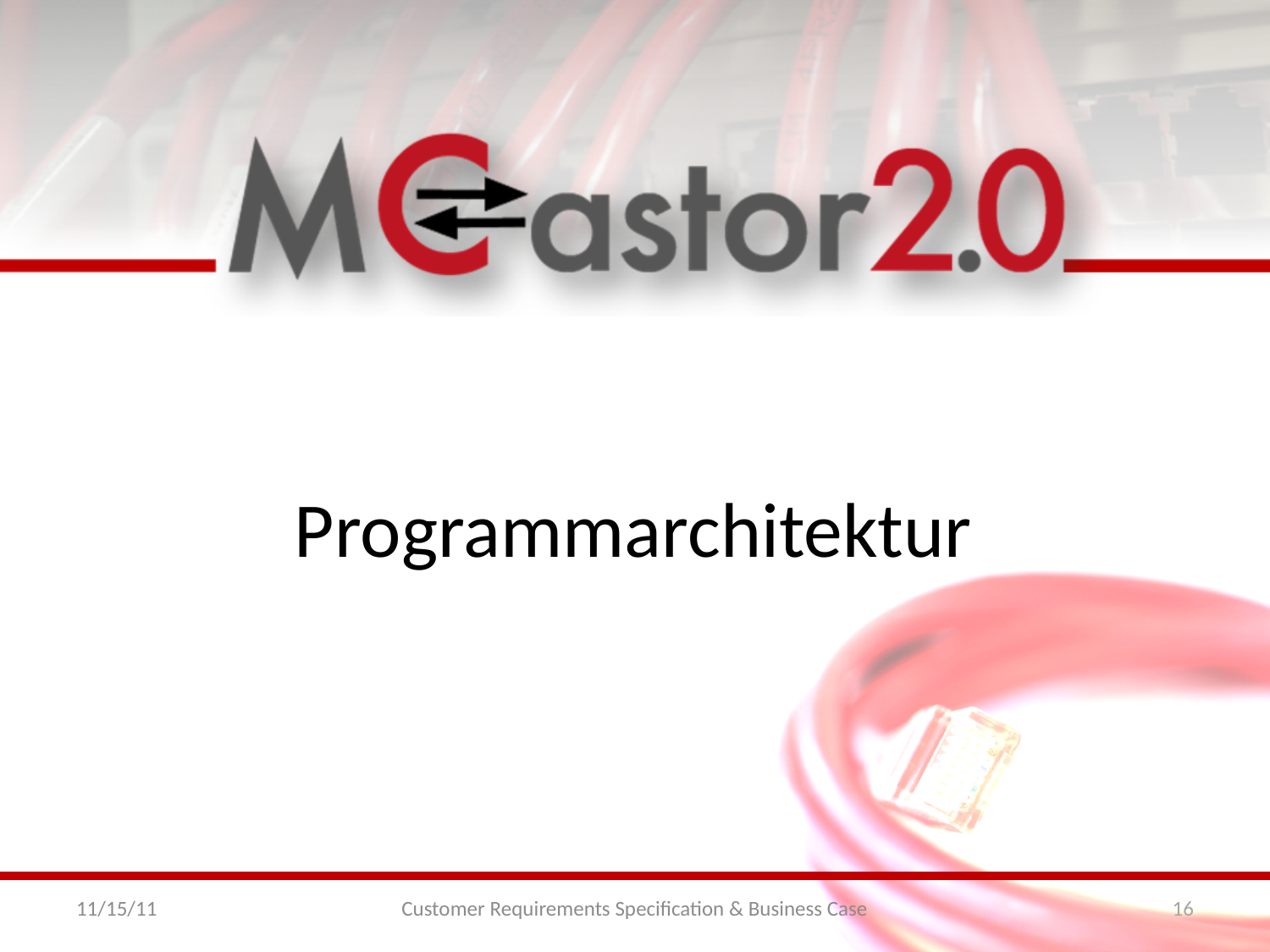

Programmarchitektur
11/15/11
Customer Requirements Specification & Business Case
16